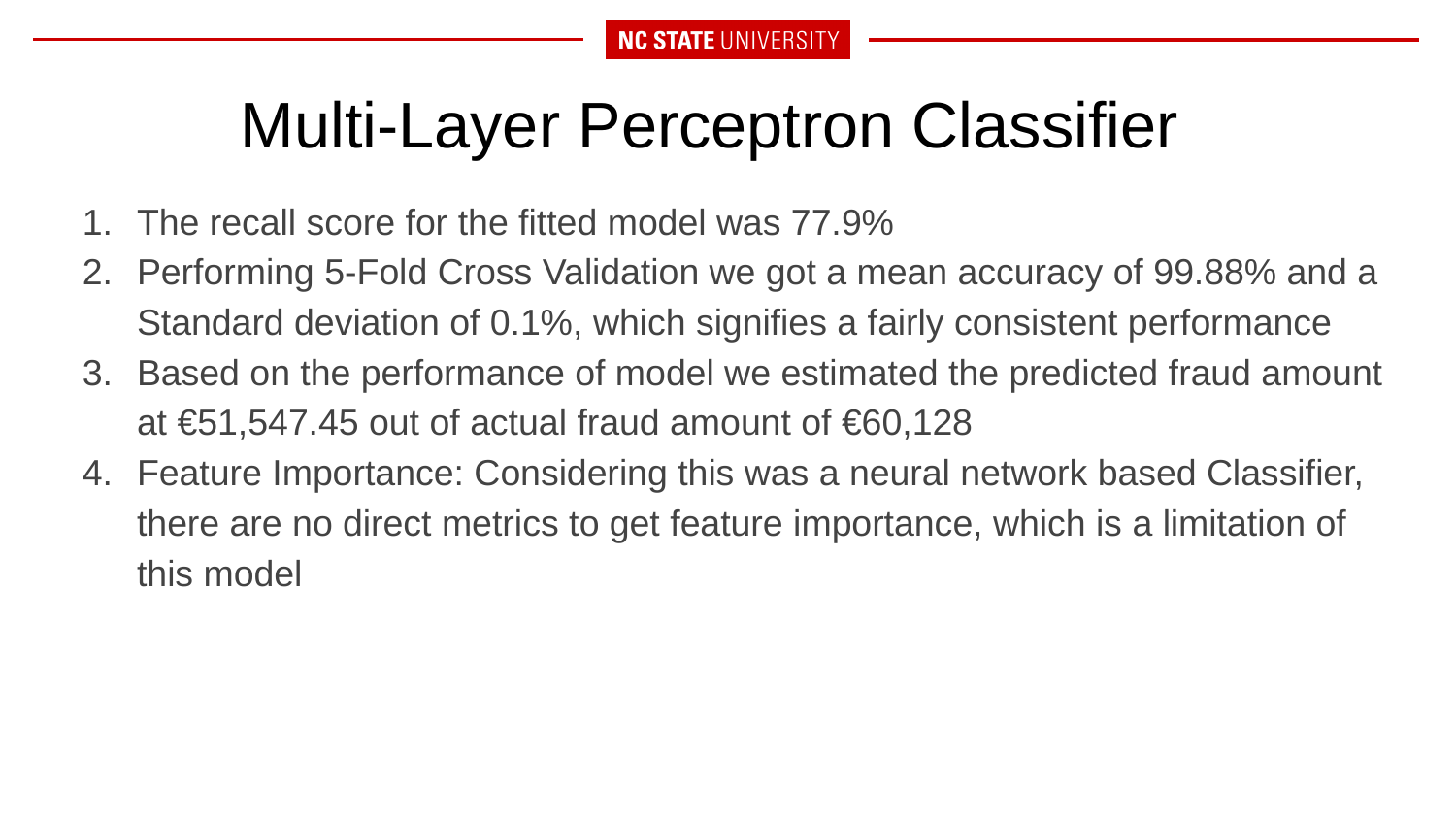

# Multi-Layer Perceptron Classifier

The recall score for the fitted model was 77.9%
Performing 5-Fold Cross Validation we got a mean accuracy of 99.88% and a Standard deviation of 0.1%, which signifies a fairly consistent performance
Based on the performance of model we estimated the predicted fraud amount at €51,547.45 out of actual fraud amount of €60,128
Feature Importance: Considering this was a neural network based Classifier, there are no direct metrics to get feature importance, which is a limitation of this model